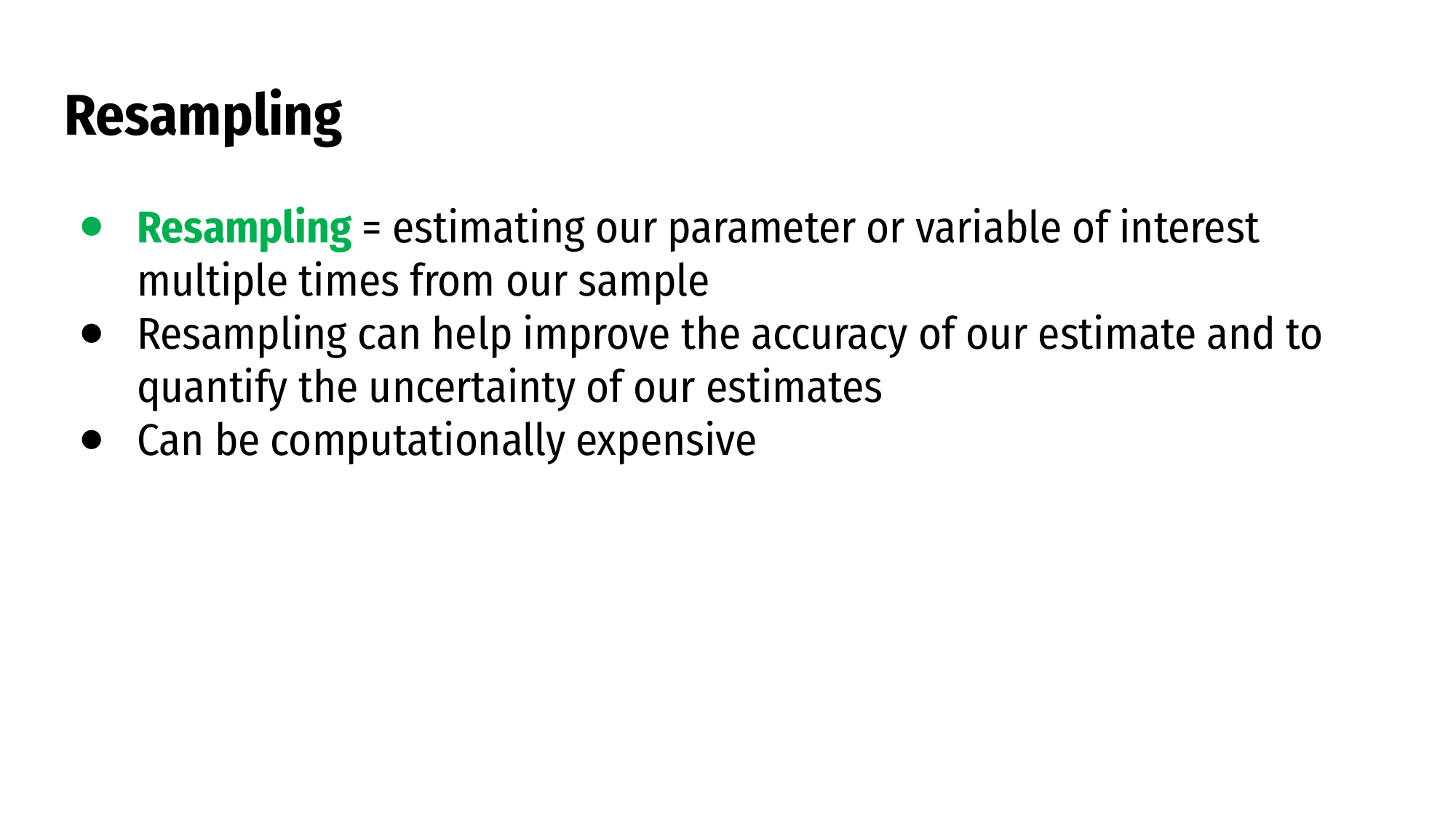

# Resampling
Resampling = estimating our parameter or variable of interest multiple times from our sample
Resampling can help improve the accuracy of our estimate and to quantify the uncertainty of our estimates
Can be computationally expensive